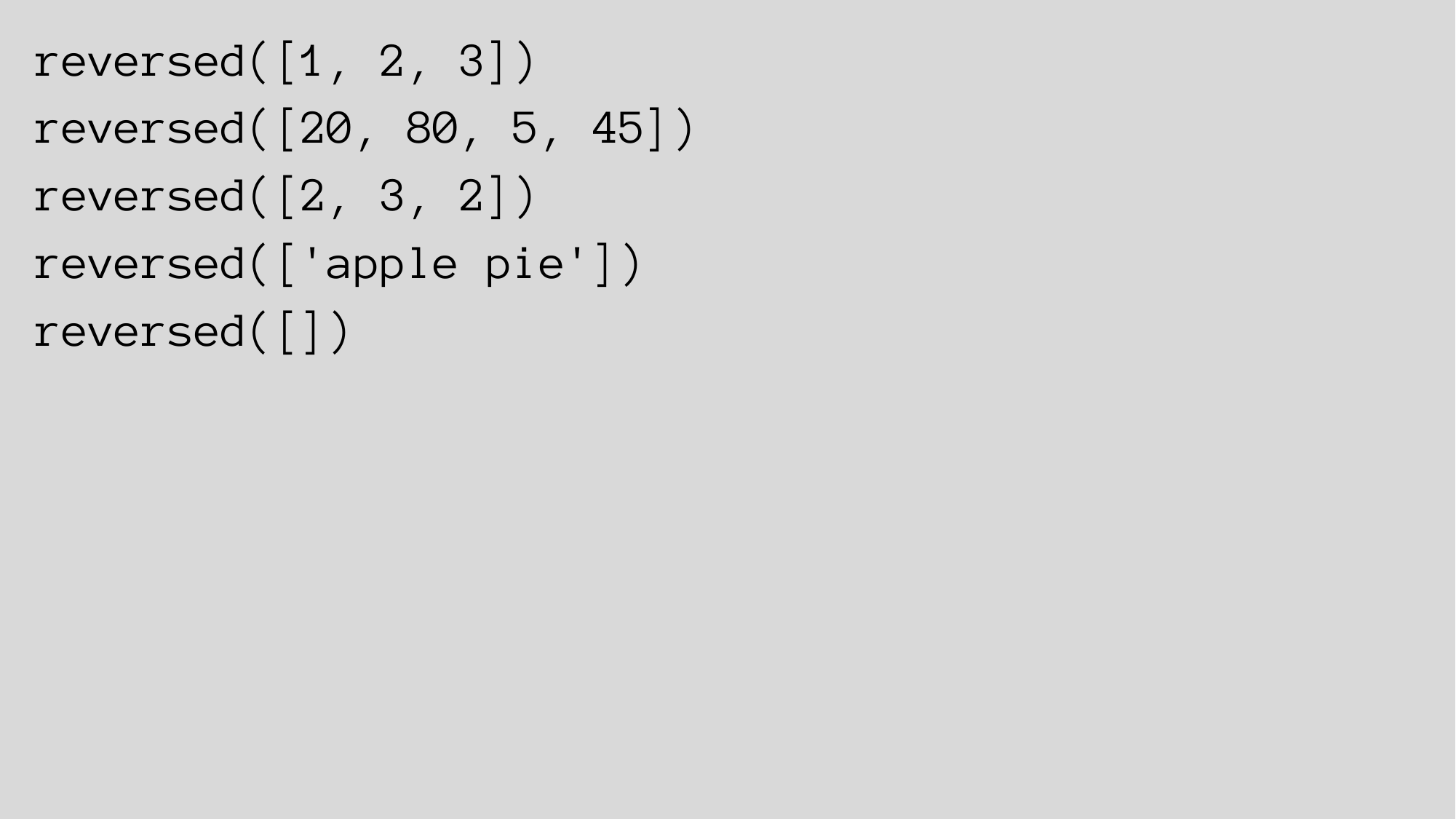

reversed([1, 2, 3])
reversed([20, 80, 5, 45])
reversed([2, 3, 2])
reversed(['apple pie'])
reversed([])